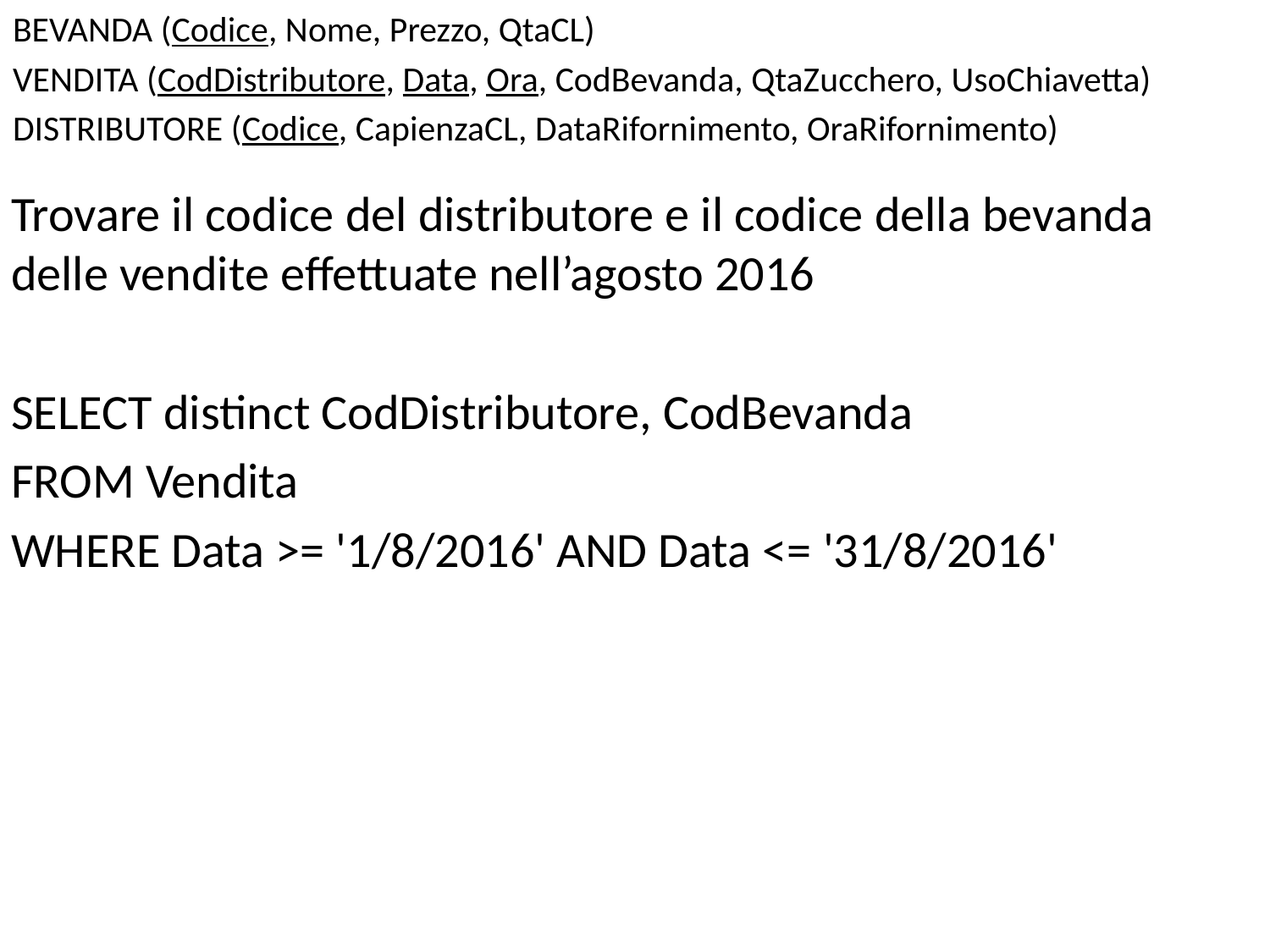

Bevanda (Codice, Nome, Prezzo, QtaCL)
Vendita (CodDistributore, Data, Ora, CodBevanda, QtaZucchero, UsoChiavetta)
Distributore (Codice, CapienzaCL, DataRifornimento, OraRifornimento)
Trovare il codice del distributore e il codice della bevanda delle vendite effettuate nell’agosto 2016

SELECT distinct CodDistributore, CodBevanda
FROM Vendita
WHERE Data >= '1/8/2016' AND Data <= '31/8/2016'